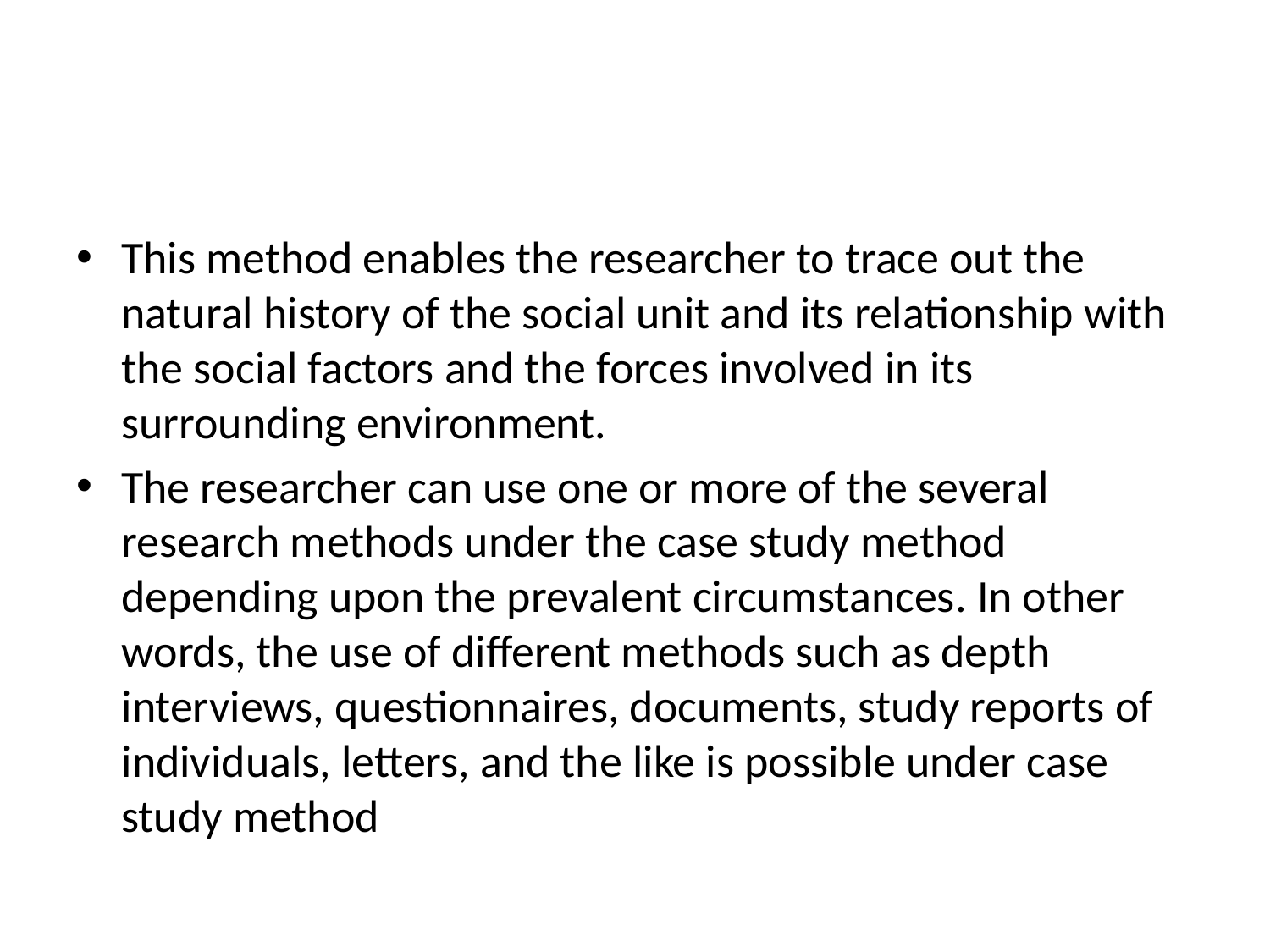

#
This method enables the researcher to trace out the natural history of the social unit and its relationship with the social factors and the forces involved in its surrounding environment.
The researcher can use one or more of the several research methods under the case study method depending upon the prevalent circumstances. In other words, the use of different methods such as depth interviews, questionnaires, documents, study reports of individuals, letters, and the like is possible under case study method